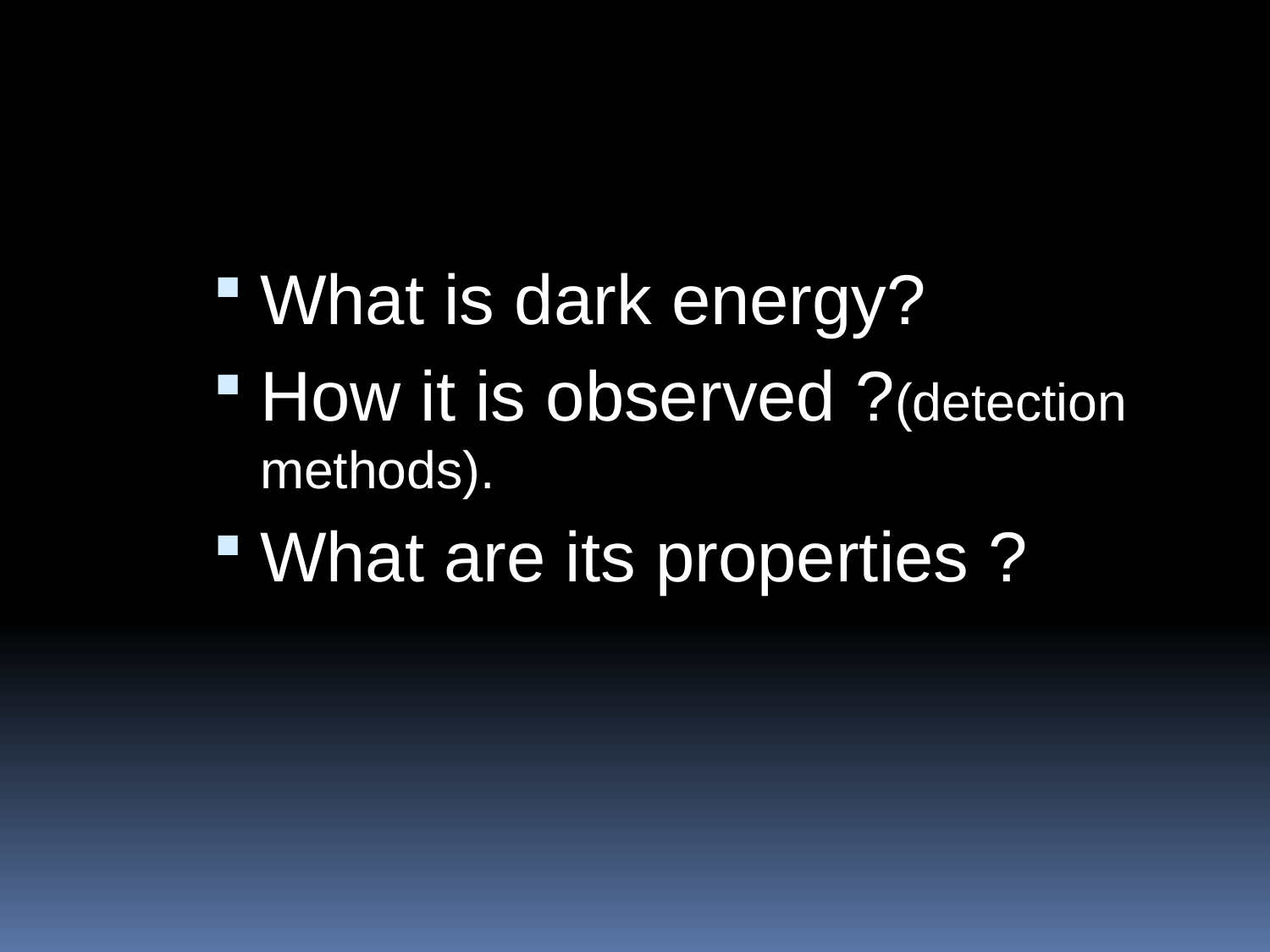

What is dark energy?
How it is observed ?(detection methods).
What are its properties ?